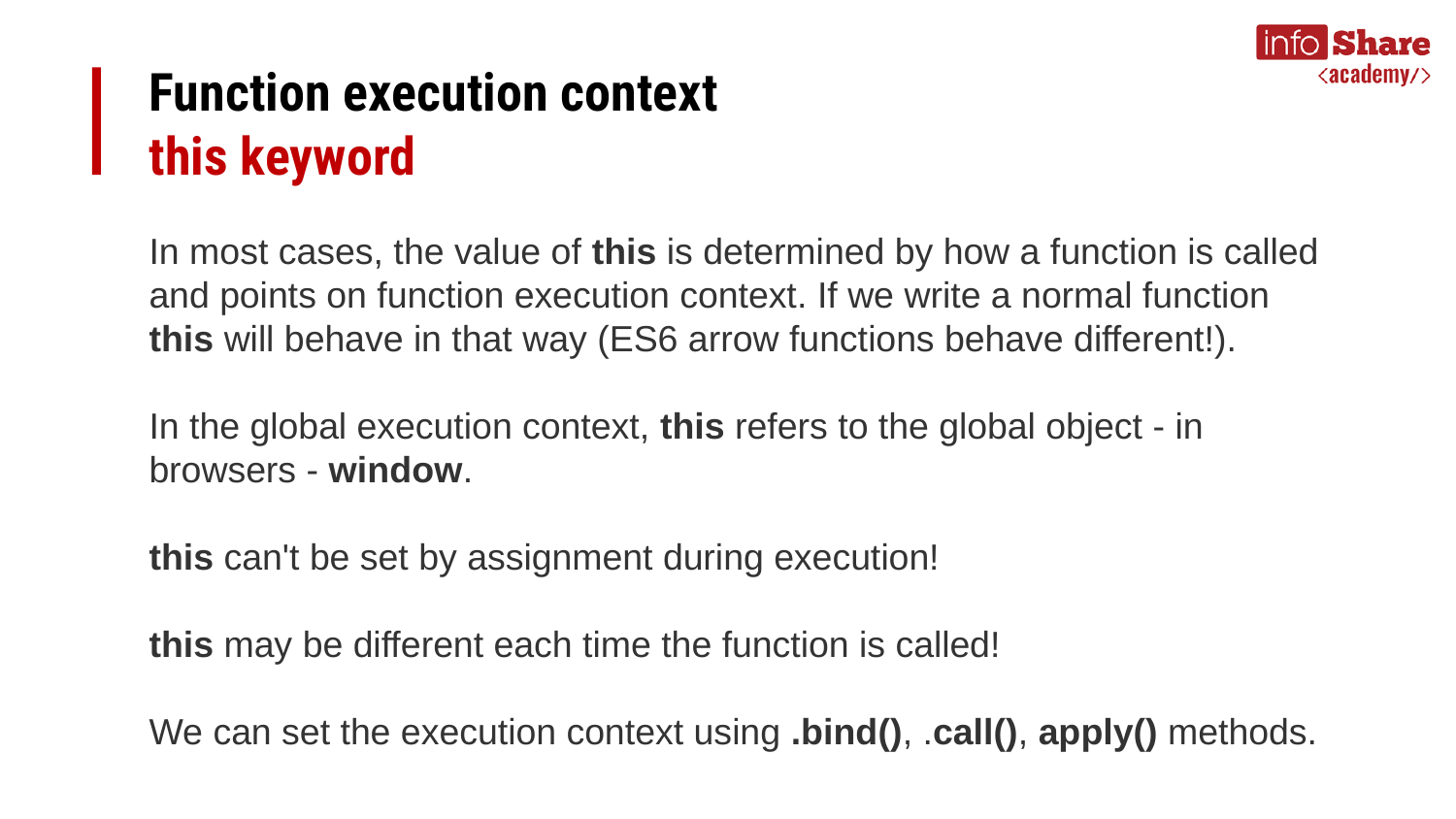

# Function execution context
this keyword
In most cases, the value of this is determined by how a function is called and points on function execution context. If we write a normal function this will behave in that way (ES6 arrow functions behave different!).

In the global execution context, this refers to the global object - in browsers - window.

this can't be set by assignment during execution!

this may be different each time the function is called!

We can set the execution context using .bind(), .call(), apply() methods.